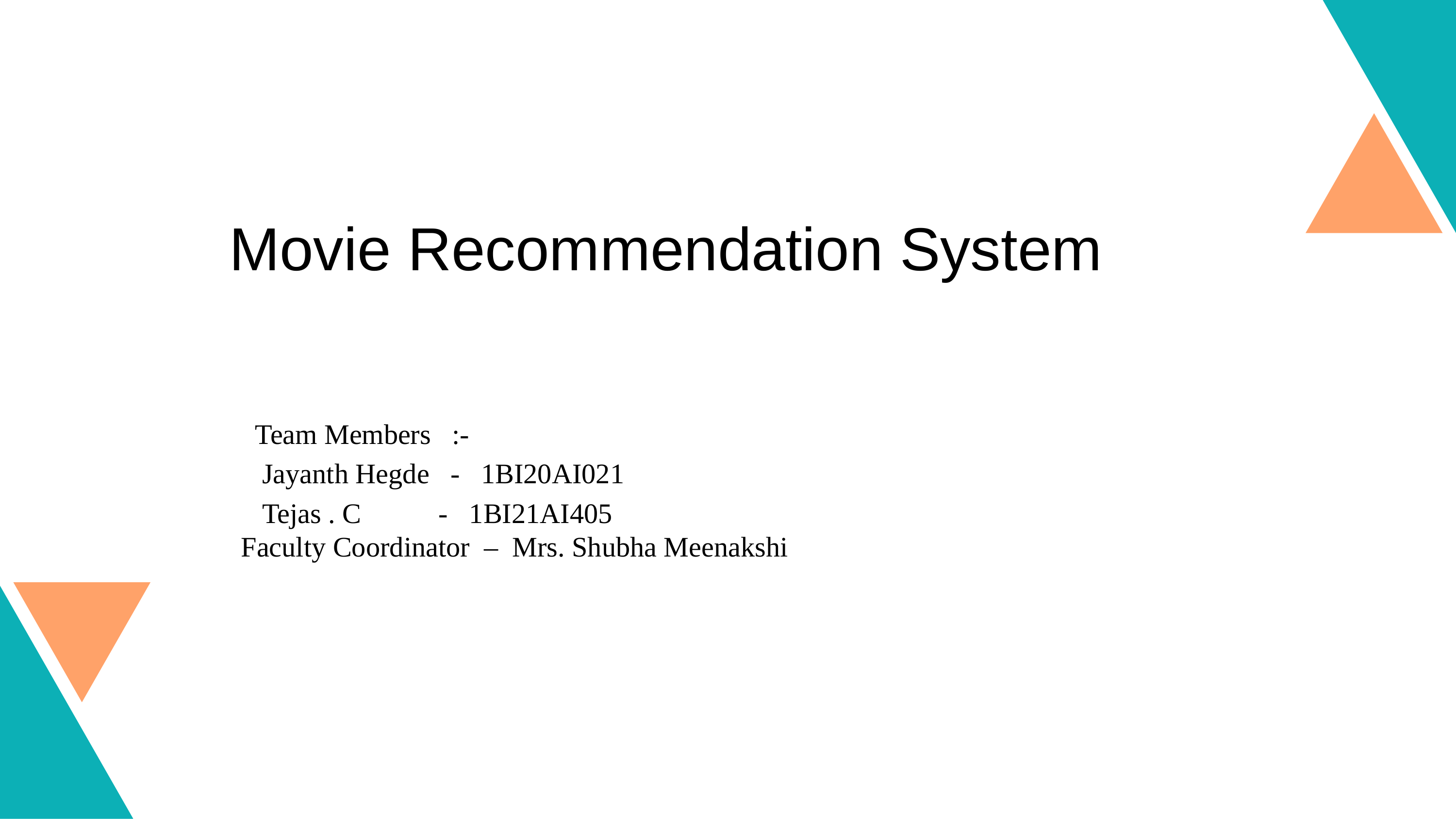

Movie Recommendation System

Team Members   :-
 Jayanth Hegde   -   1BI20AI021
 Tejas . C           -   1BI21AI405

Faculty Coordinator  –  Mrs. Shubha Meenakshi